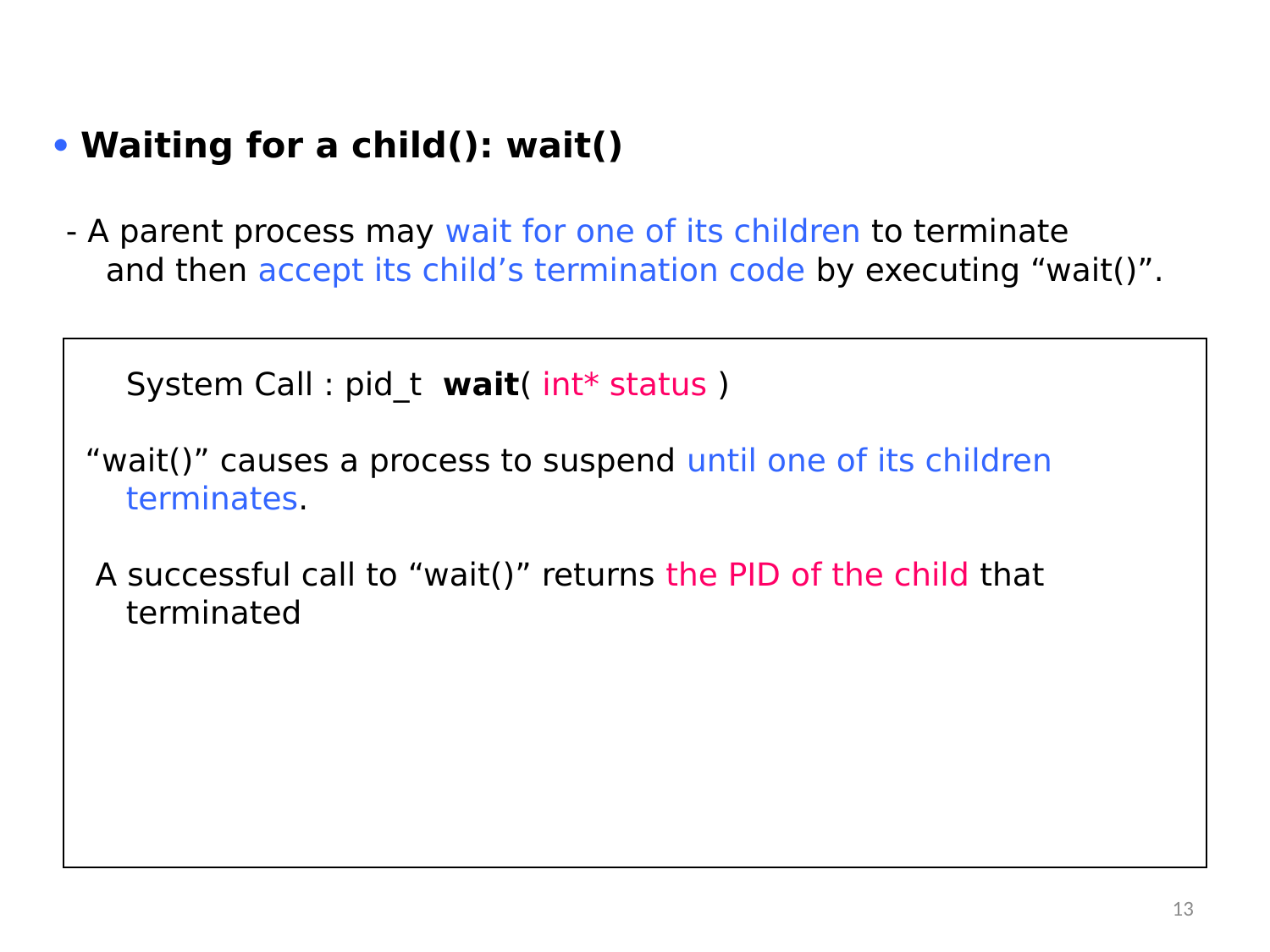

• Waiting for a child(): wait()

 - A parent process may wait for one of its children to terminate
     and then accept its child’s termination code by executing “wait()”.

       System Call : pid_t  wait( int* status )

   “wait()” causes a process to suspend until one of its children
       terminates.

    A successful call to “wait()” returns the PID of the child that
       terminated

# 13